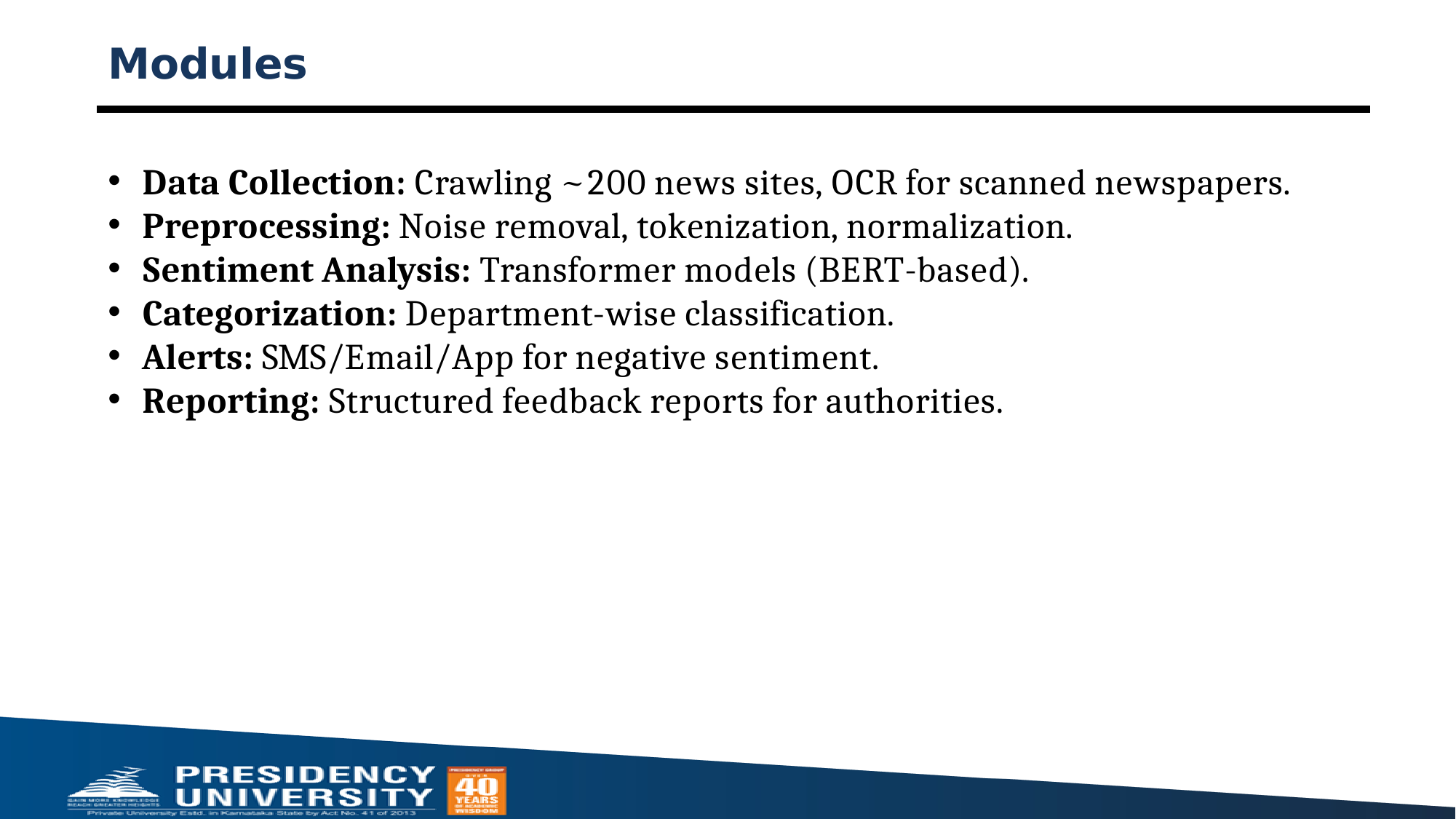

# Modules
Data Collection: Crawling ~200 news sites, OCR for scanned newspapers.
Preprocessing: Noise removal, tokenization, normalization.
Sentiment Analysis: Transformer models (BERT-based).
Categorization: Department-wise classification.
Alerts: SMS/Email/App for negative sentiment.
Reporting: Structured feedback reports for authorities.